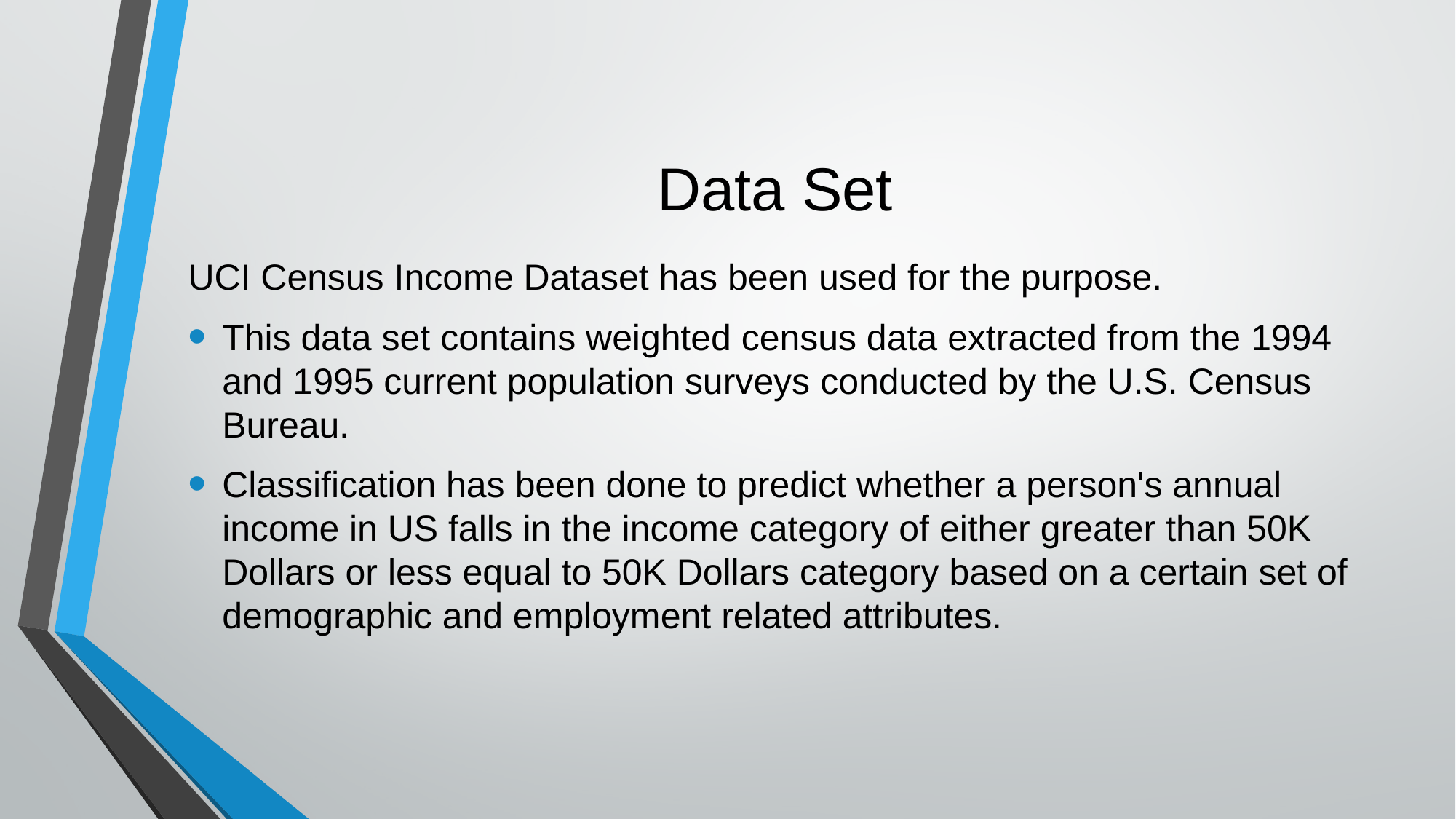

# Data Set
UCI Census Income Dataset has been used for the purpose.
This data set contains weighted census data extracted from the 1994 and 1995 current population surveys conducted by the U.S. Census Bureau.
Classification has been done to predict whether a person's annual income in US falls in the income category of either greater than 50K Dollars or less equal to 50K Dollars category based on a certain set of demographic and employment related attributes.